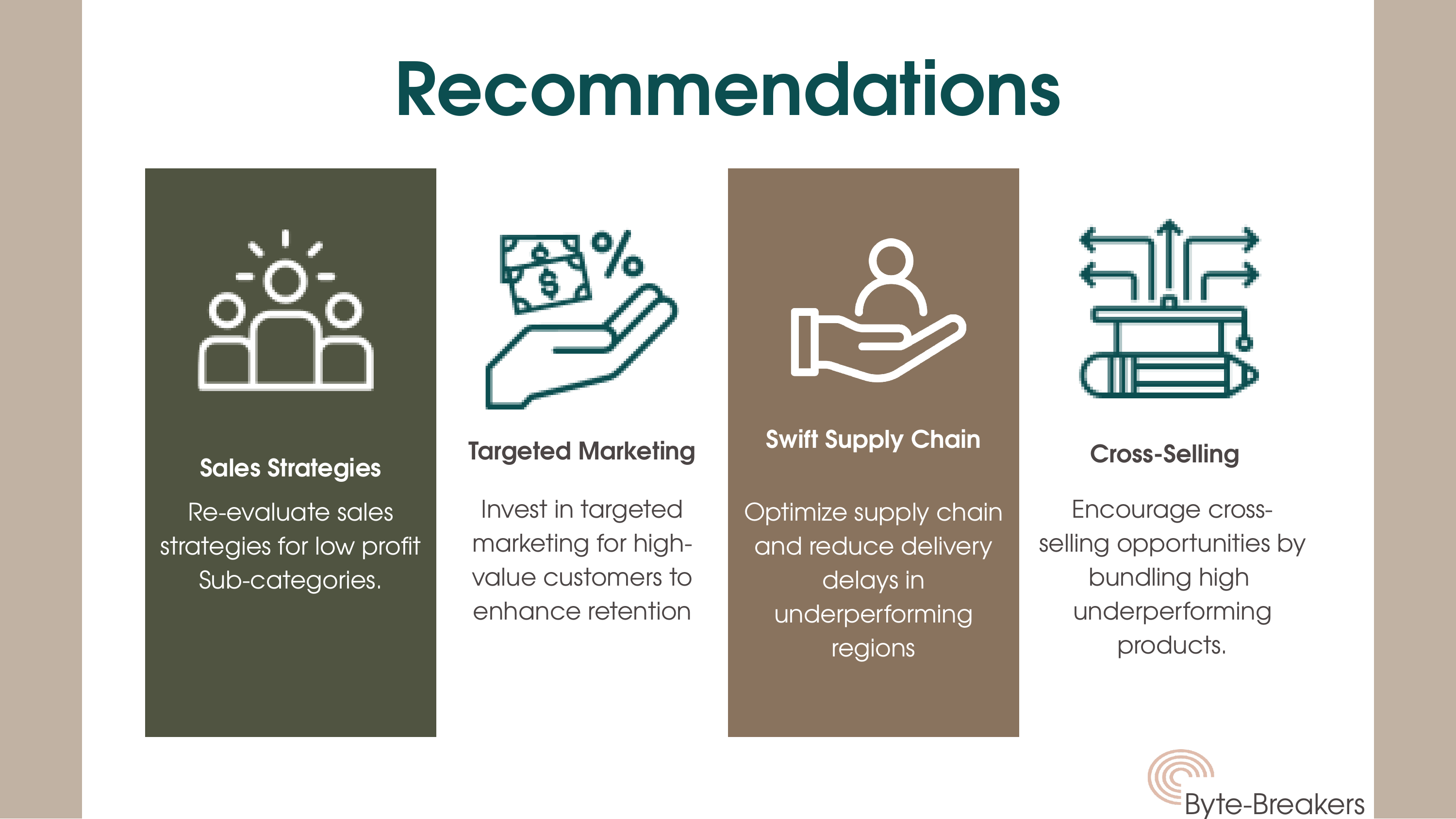

Recommendations

Swift Supply Chain
Targeted Marketing
Cross-Selling
Sales Strategies
Invest in targeted marketing for high-value customers to enhance retention
Encourage cross-selling opportunities by bundling high  underperforming products.
Re-evaluate sales strategies for low profit Sub-categories.
Optimize supply chain and reduce delivery delays in underperforming regions

Byte-Breakers